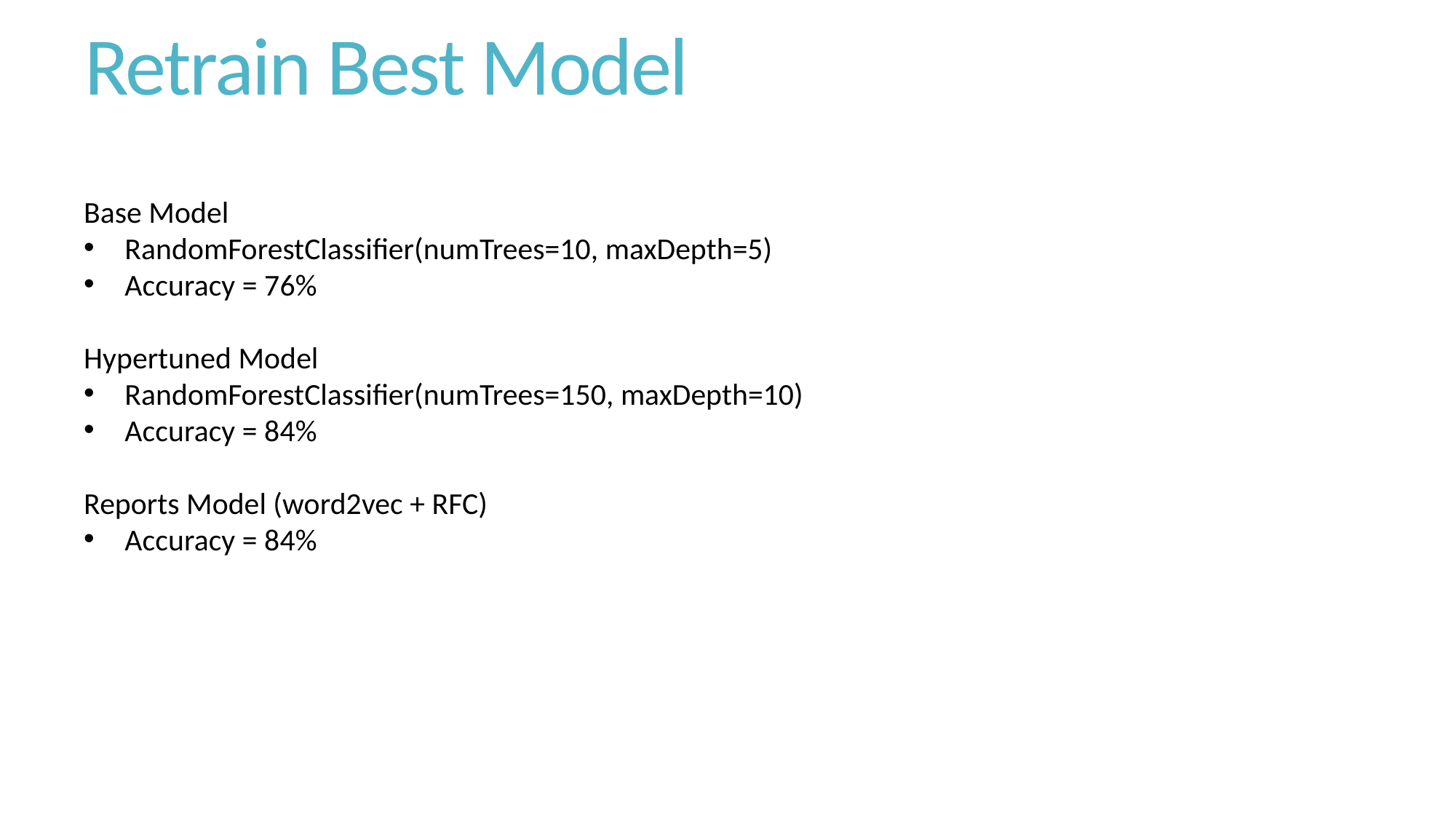

# Retrain Best Model
Base Model
RandomForestClassifier(numTrees=10, maxDepth=5)
Accuracy = 76%

Hypertuned Model
RandomForestClassifier(numTrees=150, maxDepth=10)
Accuracy = 84%

Reports Model (word2vec + RFC)
Accuracy = 84%